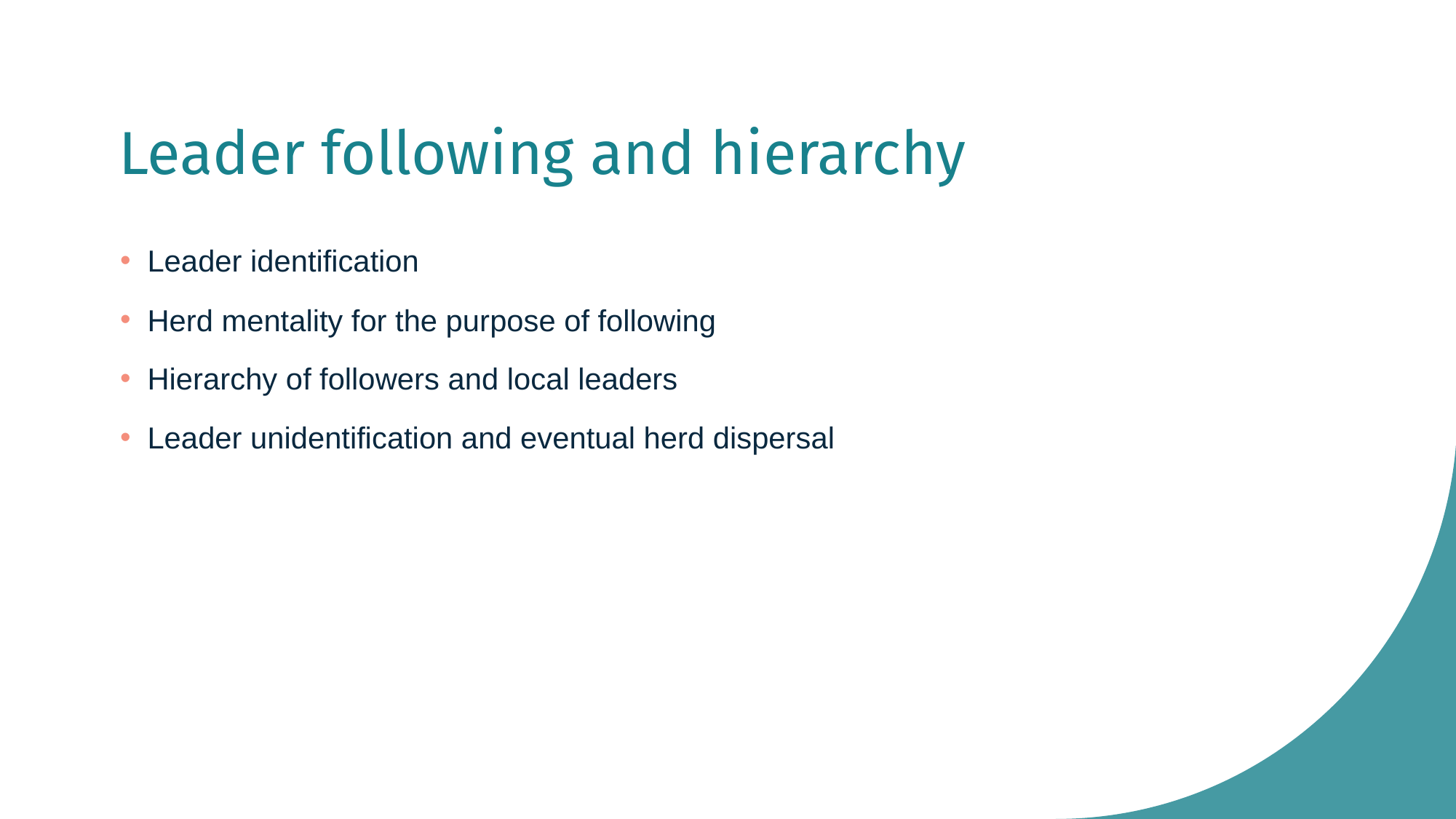

# Leader following and hierarchy
Leader identification
Herd mentality for the purpose of following
Hierarchy of followers and local leaders
Leader unidentification and eventual herd dispersal